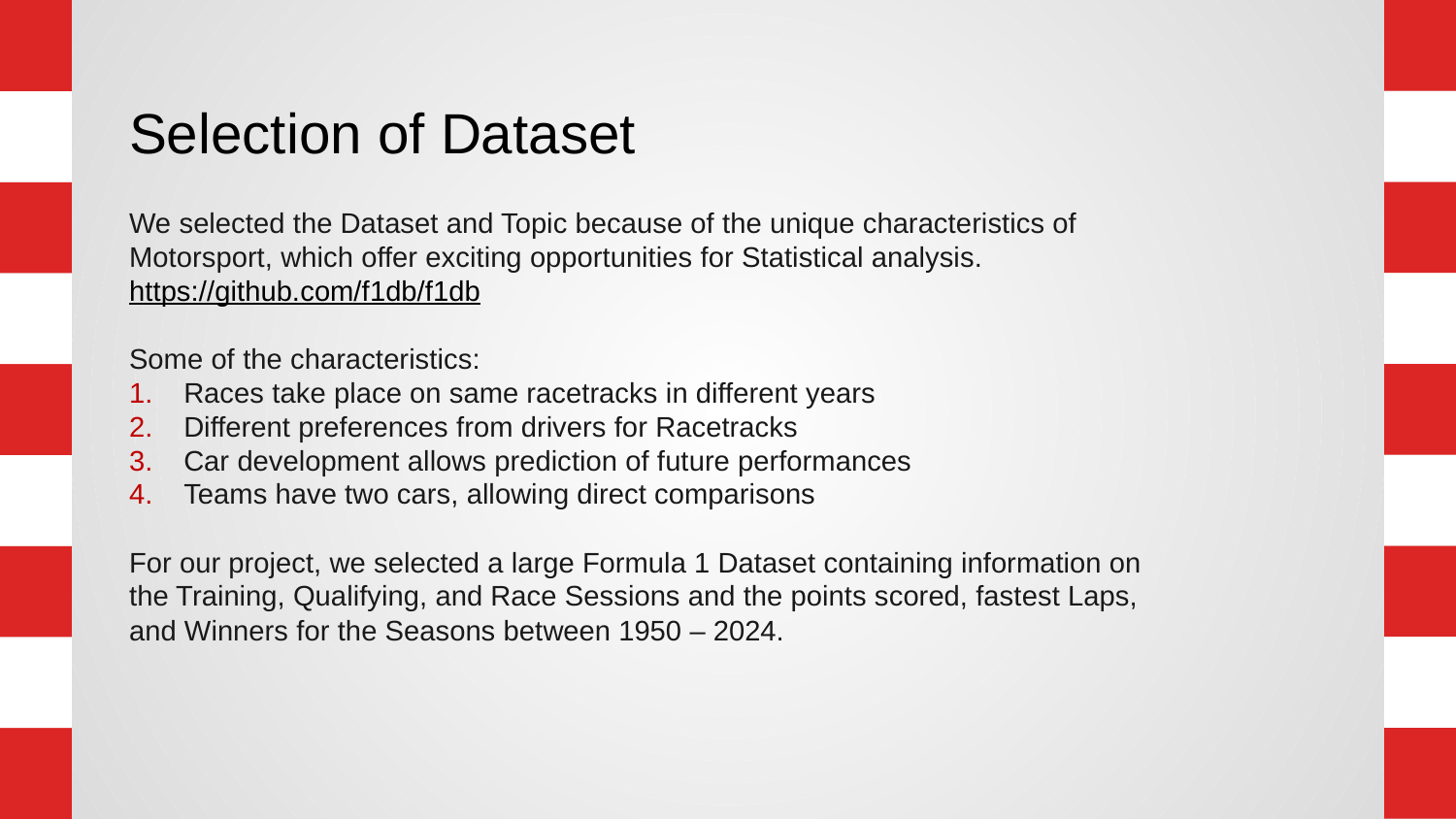

# Selection of Dataset
We selected the Dataset and Topic because of the unique characteristics of Motorsport, which offer exciting opportunities for Statistical analysis.
https://github.com/f1db/f1db

Some of the characteristics:
Races take place on same racetracks in different years
Different preferences from drivers for Racetracks
Car development allows prediction of future performances
Teams have two cars, allowing direct comparisons

For our project, we selected a large Formula 1 Dataset containing information on the Training, Qualifying, and Race Sessions and the points scored, fastest Laps, and Winners for the Seasons between 1950 – 2024.